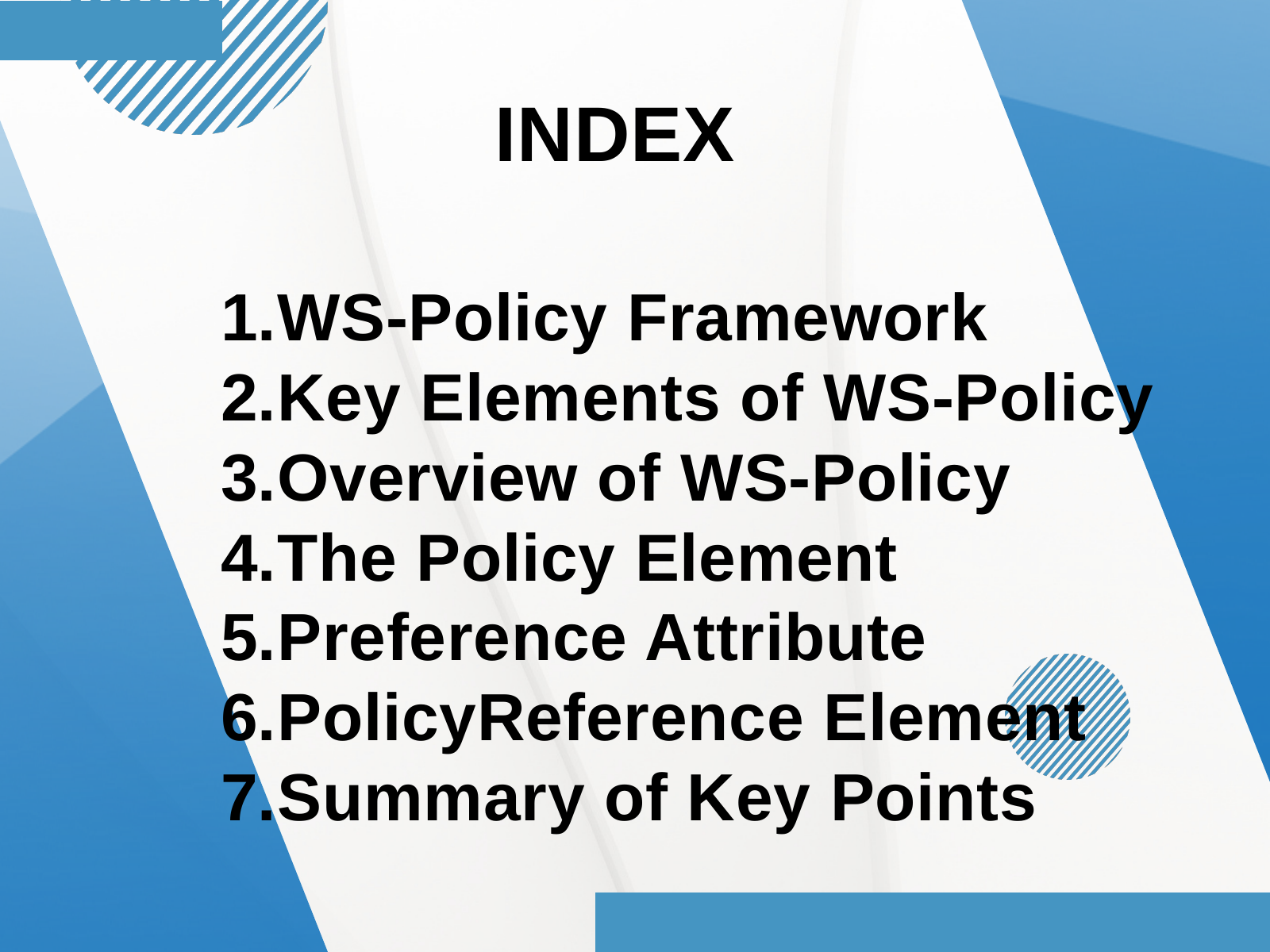

INDEX
WS-Policy Framework
Key Elements of WS-Policy
Overview of WS-Policy
The Policy Element
Preference Attribute
PolicyReference Element
Summary of Key Points